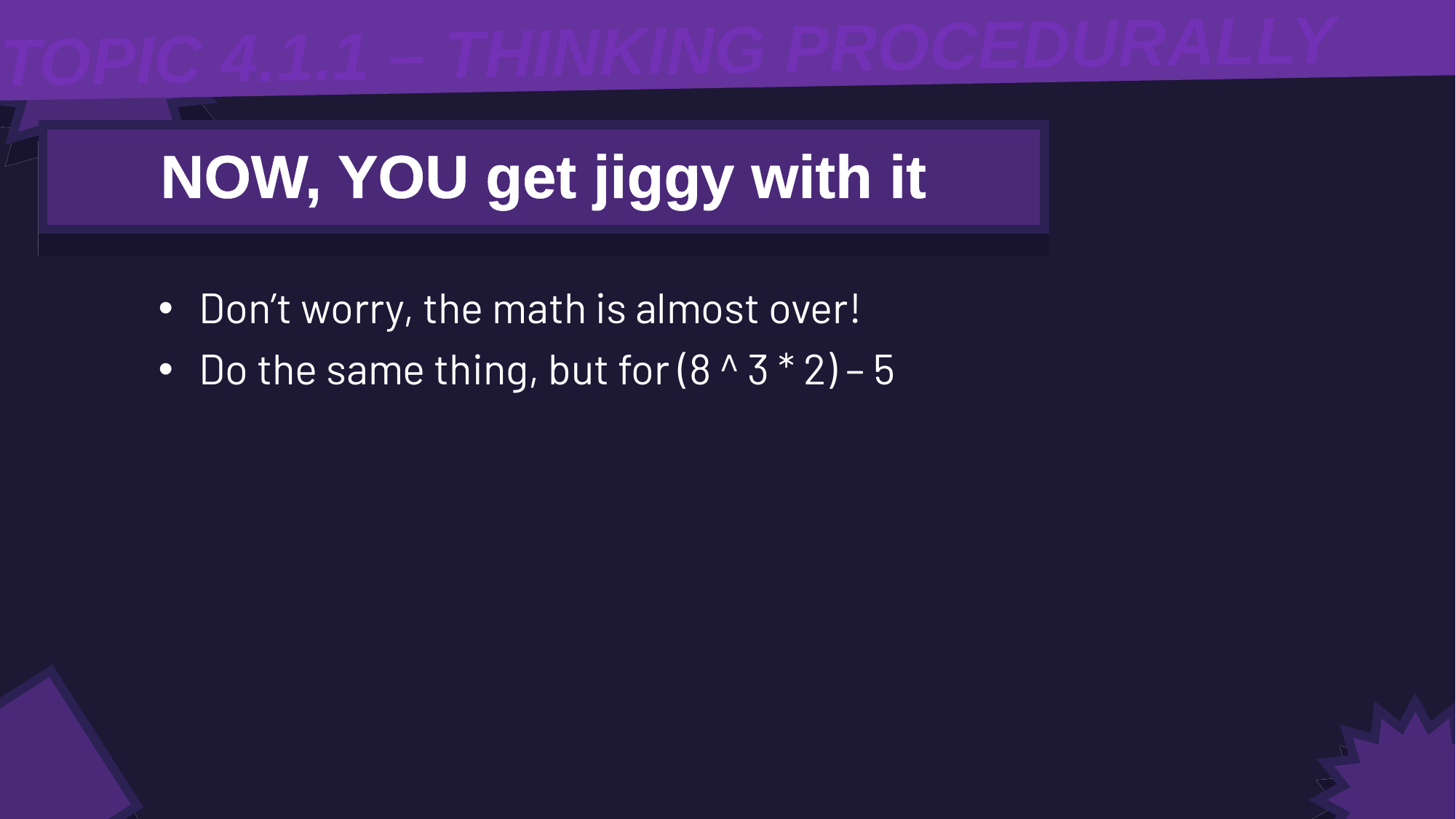

TOPIC 4.1.1 – THINKING PROCEDURALLY

NOW, YOU get jiggy with it
Don’t worry, the math is almost over!
Do the same thing, but for (8 ^ 3 * 2) – 5